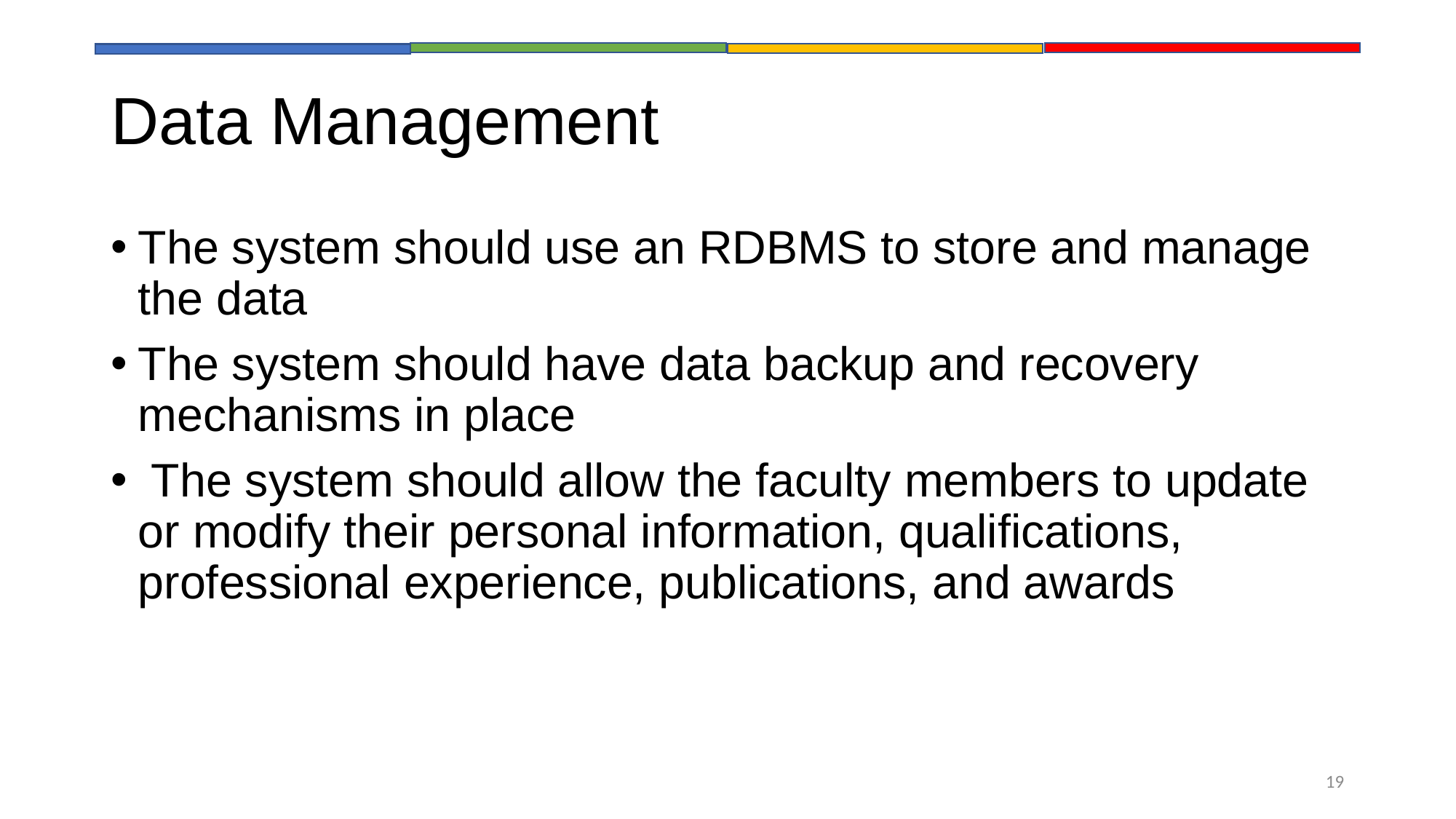

# Data Management
The system should use an RDBMS to store and manage the data
The system should have data backup and recovery mechanisms in place
 The system should allow the faculty members to update or modify their personal information, qualifications, professional experience, publications, and awards
19